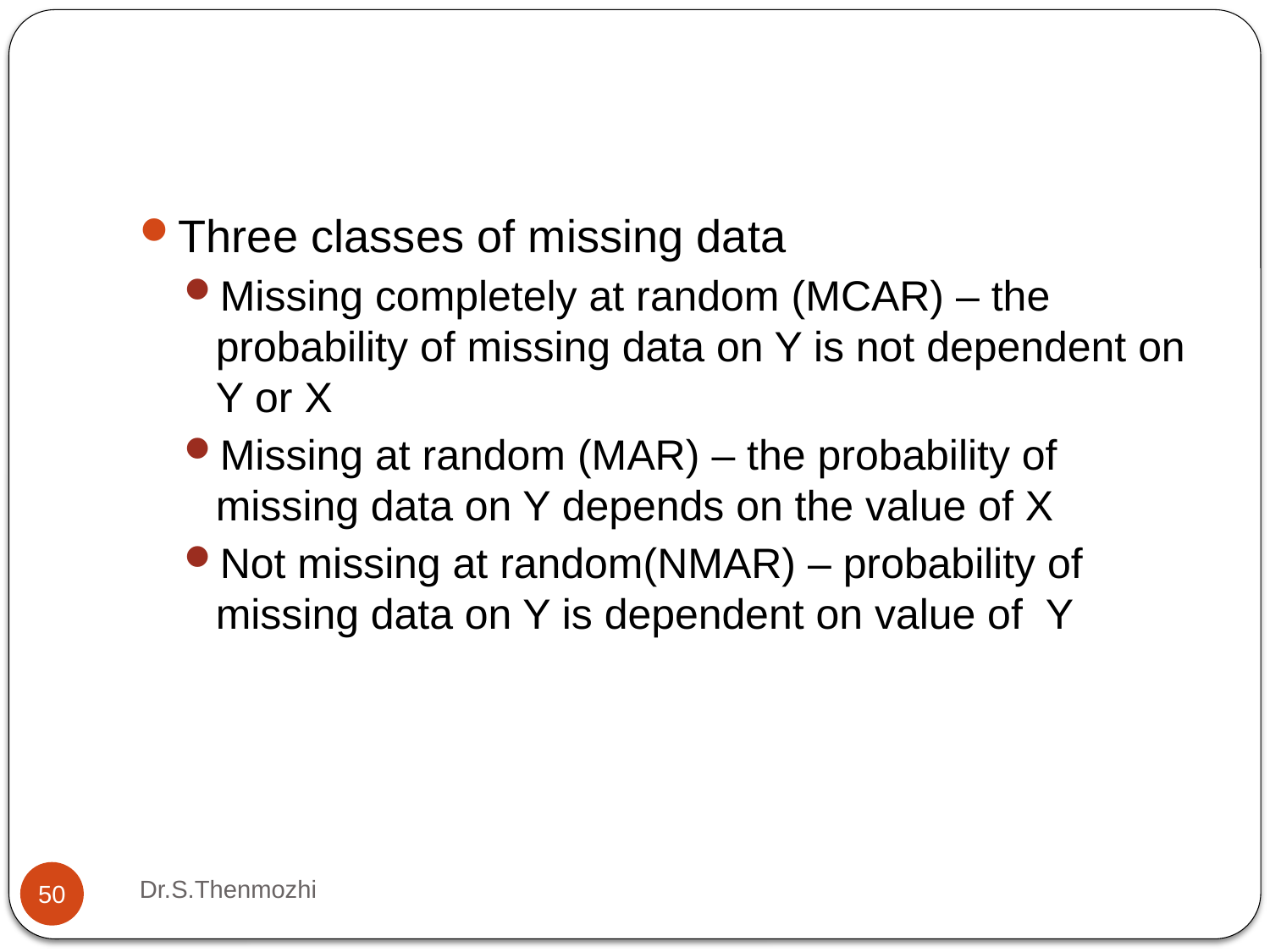

#
Three classes of missing data
Missing completely at random (MCAR) – the probability of missing data on Y is not dependent on Y or X
Missing at random (MAR) – the probability of missing data on Y depends on the value of X
Not missing at random(NMAR) – probability of missing data on Y is dependent on value of  Y
Dr.S.Thenmozhi
50